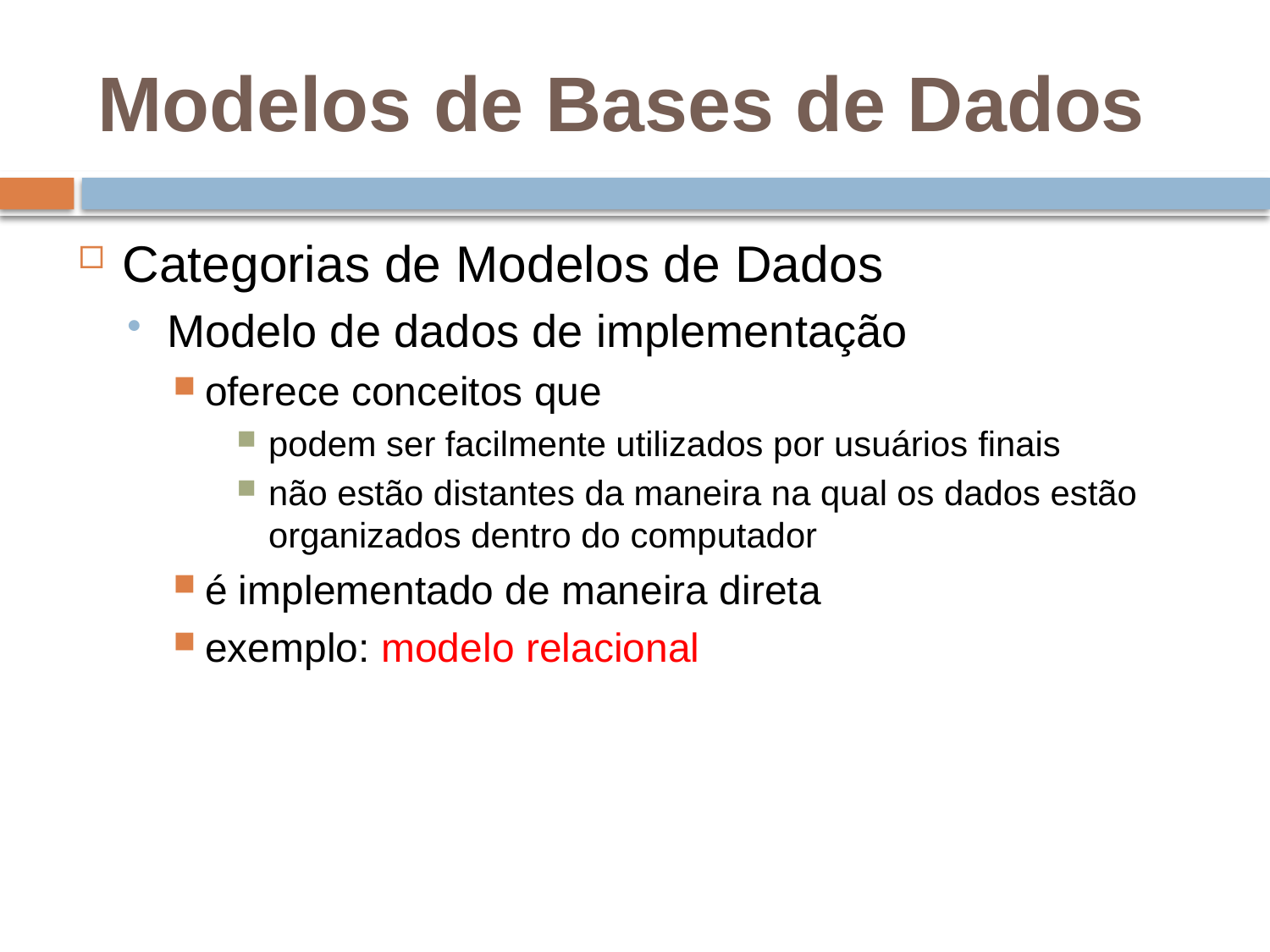

# Modelos de Bases de Dados
Categorias de Modelos de Dados
Modelo de dados de implementação
oferece conceitos que
podem ser facilmente utilizados por usuários finais
não estão distantes da maneira na qual os dados estão organizados dentro do computador
é implementado de maneira direta
exemplo: modelo relacional